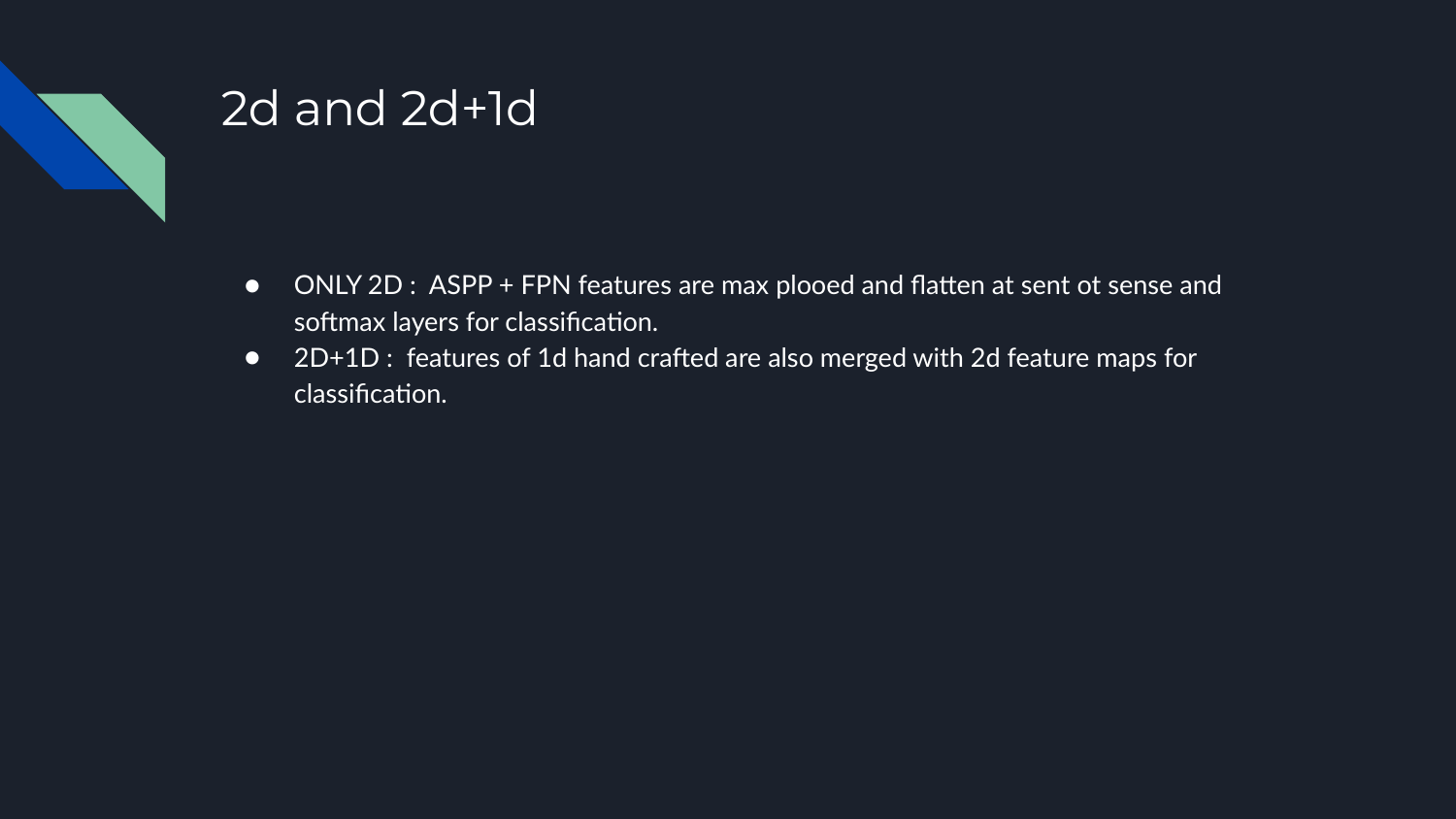

# 2d and 2d+1d
ONLY 2D :  ASPP + FPN features are max plooed and flatten at sent ot sense and softmax layers for classification.
2D+1D :  features of 1d hand crafted are also merged with 2d feature maps for classification.